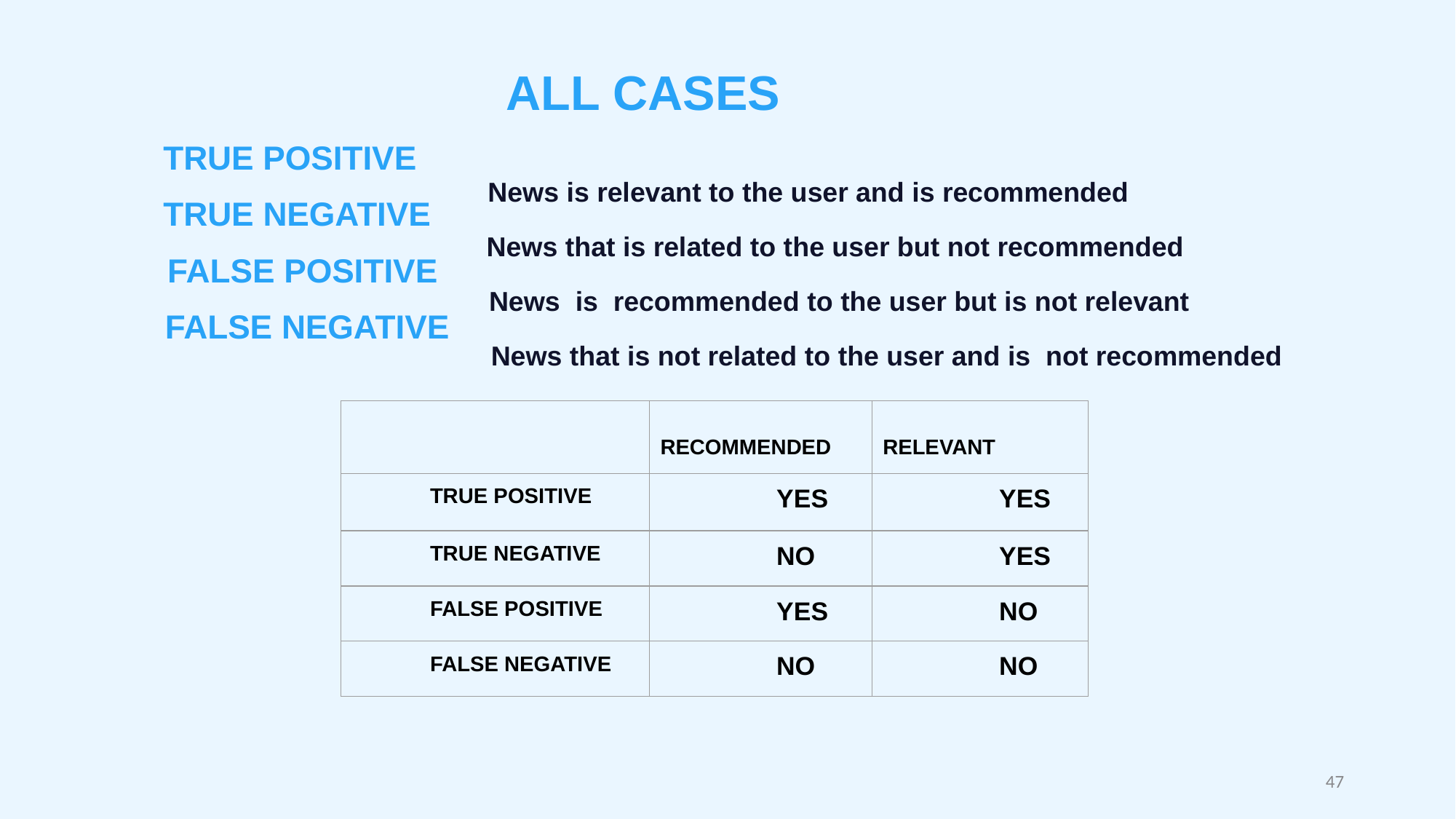

ALL CASES
TRUE POSITIVE
News is relevant to the user and is recommended
TRUE NEGATIVE
    News that is related to the user but not recommended
FALSE POSITIVE
    News  is  recommended to the user but is not relevant
FALSE NEGATIVE
    News that is not related to the user and is  not recommended
|  | RECOMMENDED | RELEVANT |
| --- | --- | --- |
| TRUE POSITIVE | YES | YES |
| TRUE NEGATIVE | NO | YES |
| FALSE POSITIVE | YES | NO |
| FALSE NEGATIVE | NO | NO |
47